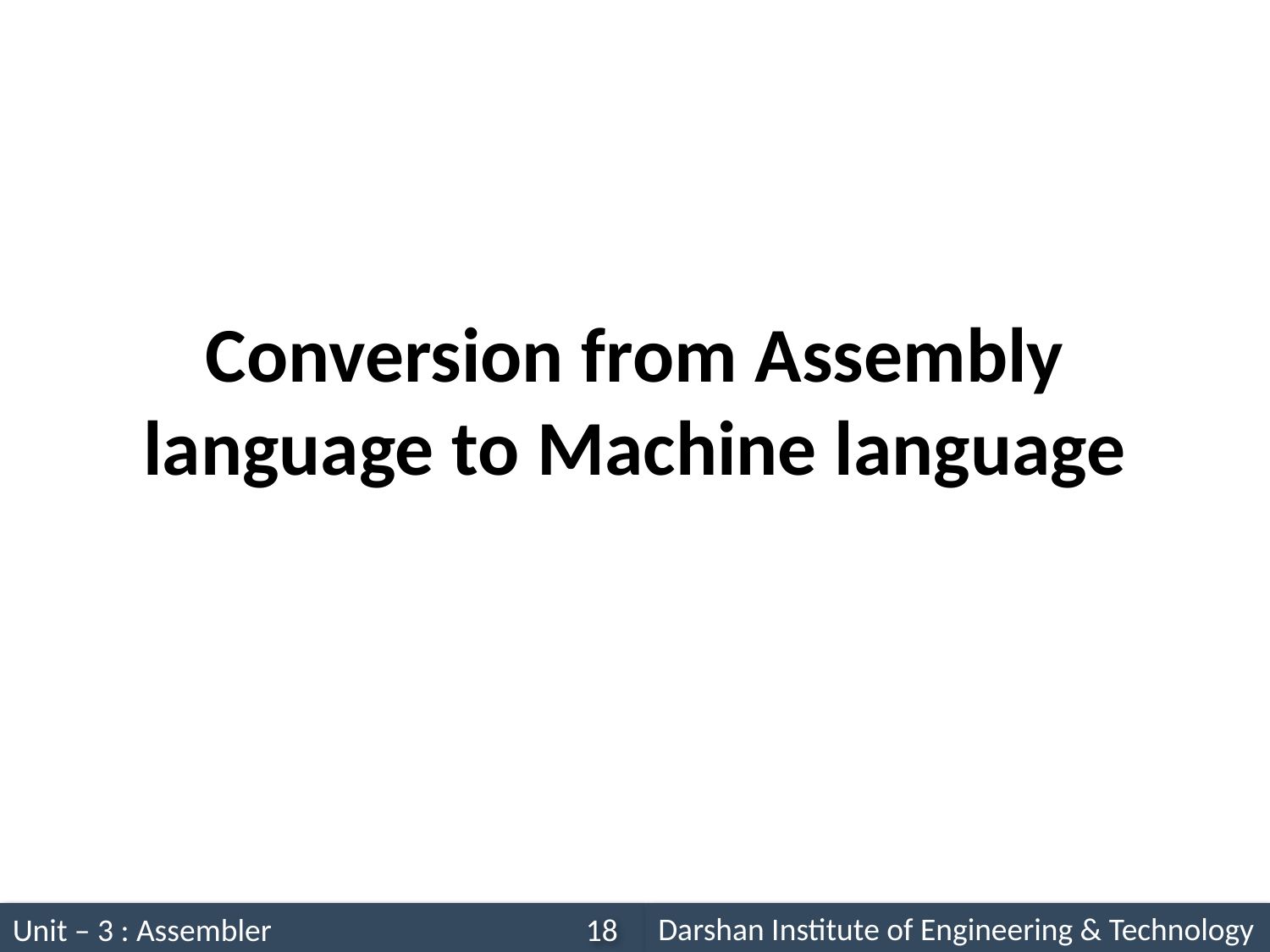

# Conversion from Assembly language to Machine language